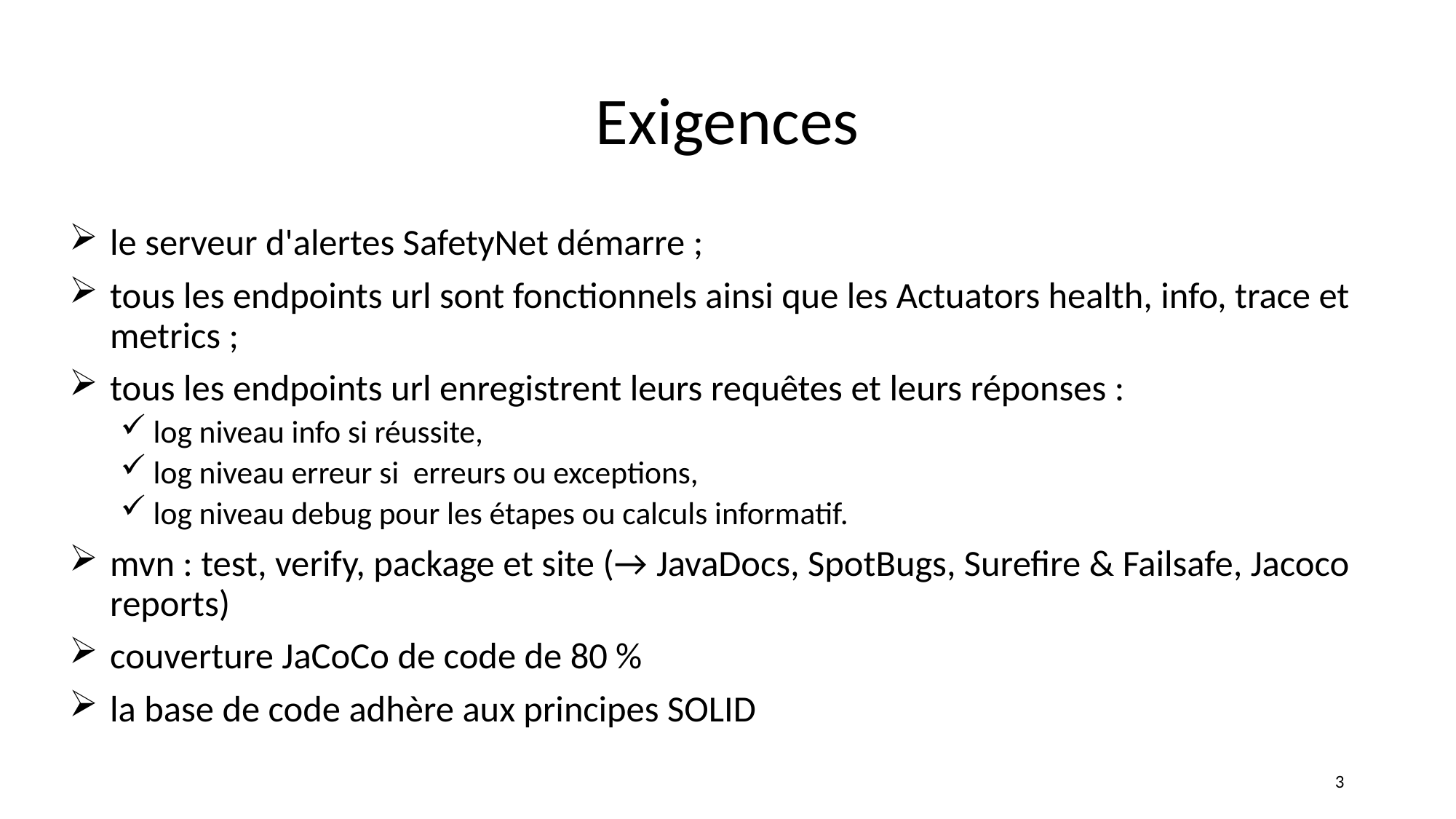

# Exigences
le serveur d'alertes SafetyNet démarre ;
tous les endpoints url sont fonctionnels ainsi que les Actuators health, info, trace et metrics ;
tous les endpoints url enregistrent leurs requêtes et leurs réponses :
 log niveau info si réussite,
 log niveau erreur si  erreurs ou exceptions,
 log niveau debug pour les étapes ou calculs informatif.
mvn : test, verify, package et site (→ JavaDocs, SpotBugs, Surefire & Failsafe, Jacoco reports)
couverture JaCoCo de code de 80 %
la base de code adhère aux principes SOLID
3